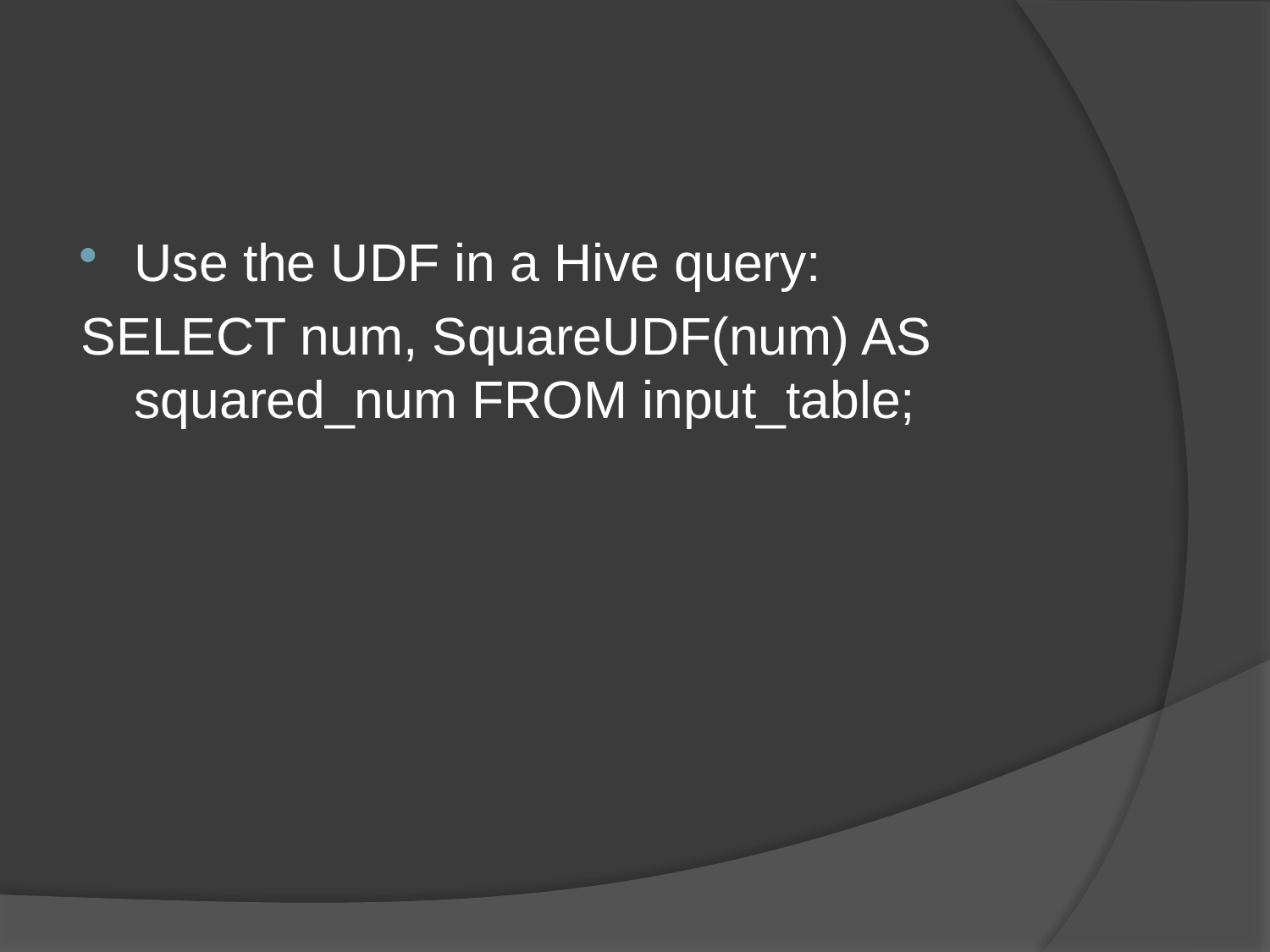

#
Use the UDF in a Hive query:
SELECT num, SquareUDF(num) AS squared_num FROM input_table;